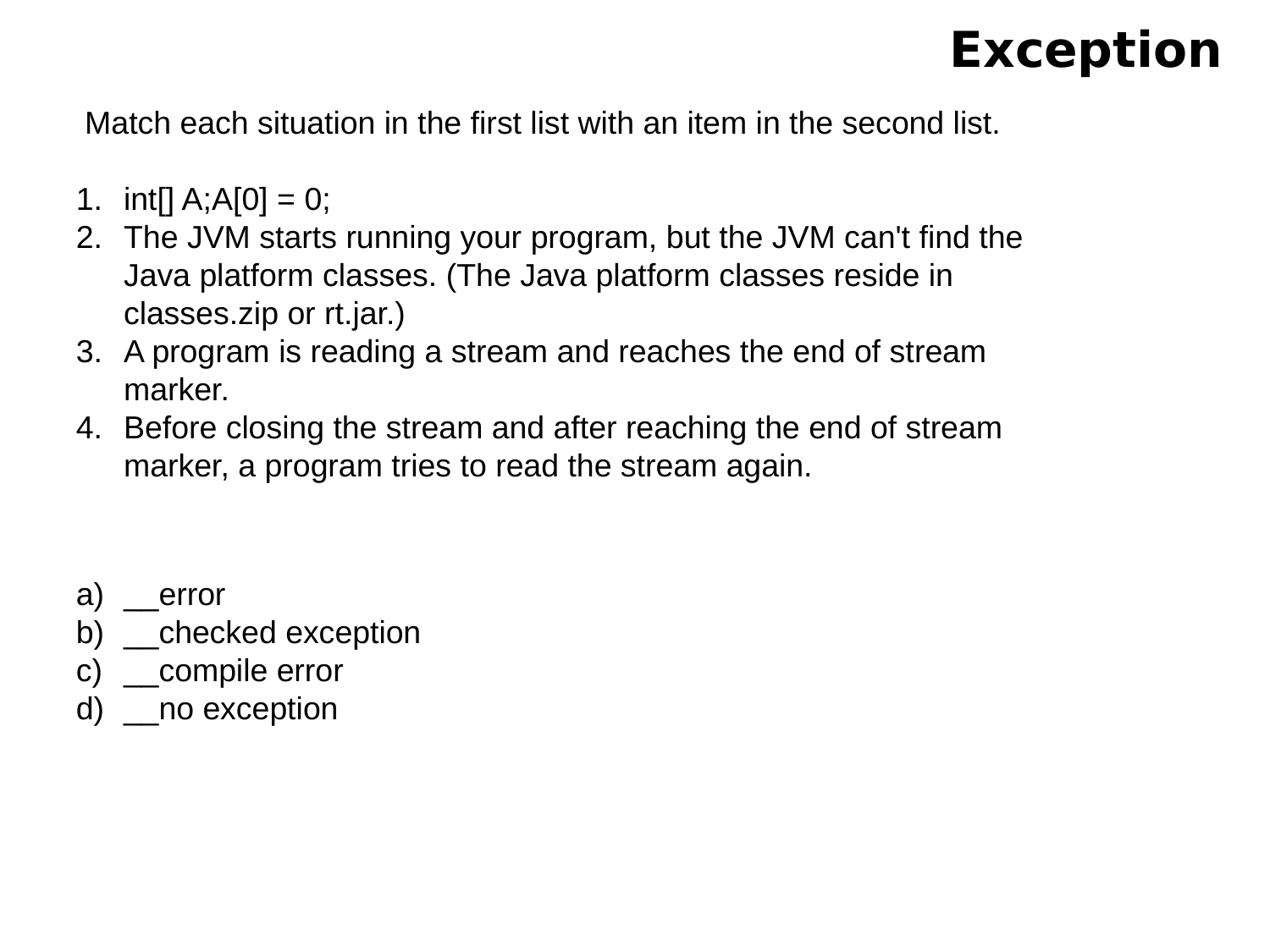

# Exception
 Match each situation in the first list with an item in the second list.

int[] A; A[0] = 0;
The JVM starts running your program, but the JVM can't find the Java platform classes. (The Java platform classes reside in classes.zip or rt.jar.)
A program is reading a stream and reaches the end of stream marker.
Before closing the stream and after reaching the end of stream marker, a program tries to read the stream again.

__error
__checked exception
__compile error
__no exception